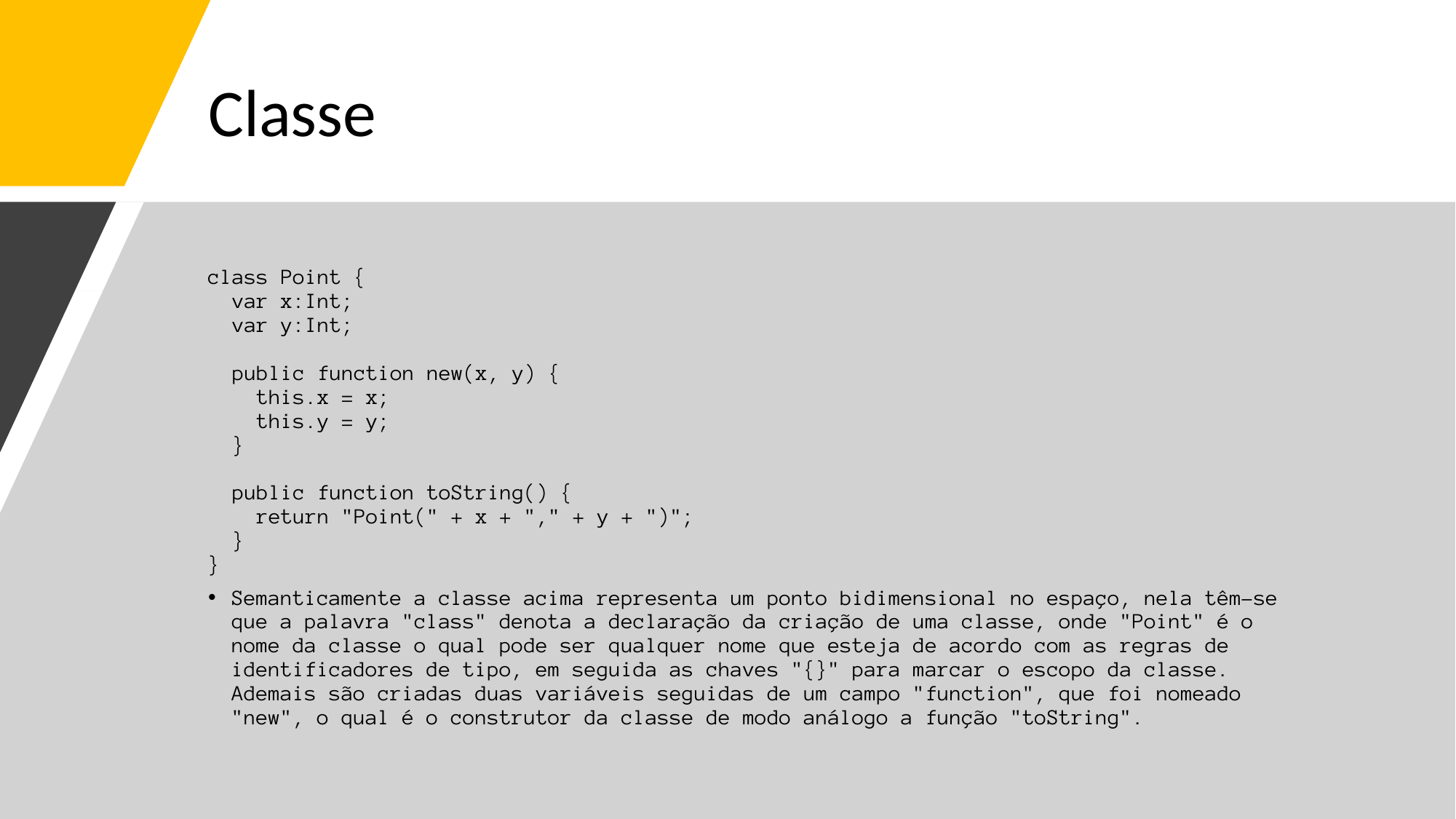

# Classe

class Point {
  var x:Int;
  var y:Int;
  public function new(x, y) {
    this.x = x;
    this.y = y;
  }
  public function toString() {
    return "Point(" + x + "," + y + ")";
  }
}
Semanticamente a classe acima representa um ponto bidimensional no espaço, nela têm-se que a palavra "class" denota a declaração da criação de uma classe, onde "Point" é o nome da classe o qual pode ser qualquer nome que esteja de acordo com as regras de identificadores de tipo, em seguida as chaves "{}" para marcar o escopo da classe. Ademais são criadas duas variáveis seguidas de um campo "function", que foi nomeado "new", o qual é o construtor da classe de modo análogo a função "toString".